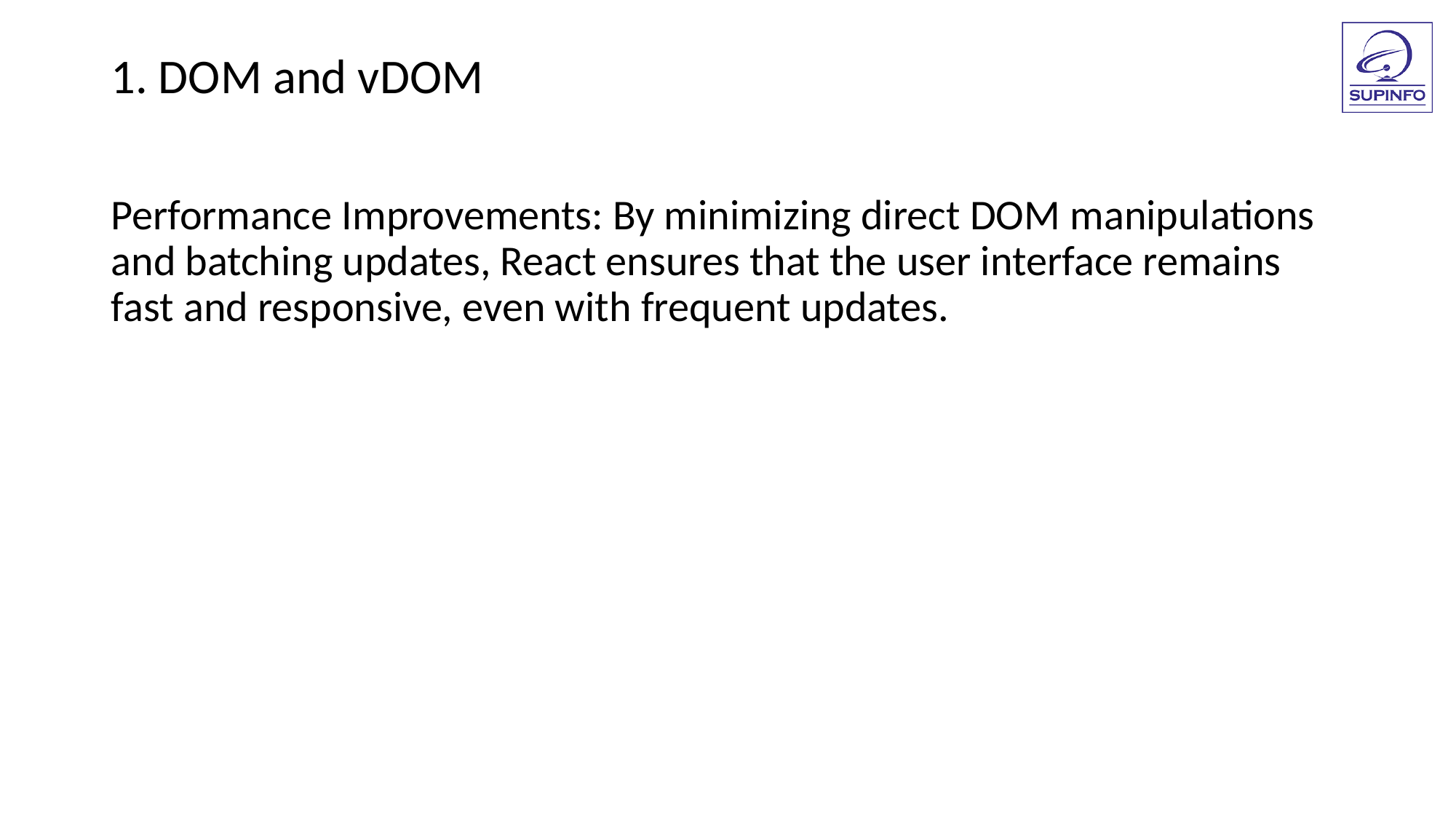

1. DOM and vDOM
Performance Improvements: By minimizing direct DOM manipulations and batching updates, React ensures that the user interface remains fast and responsive, even with frequent updates.